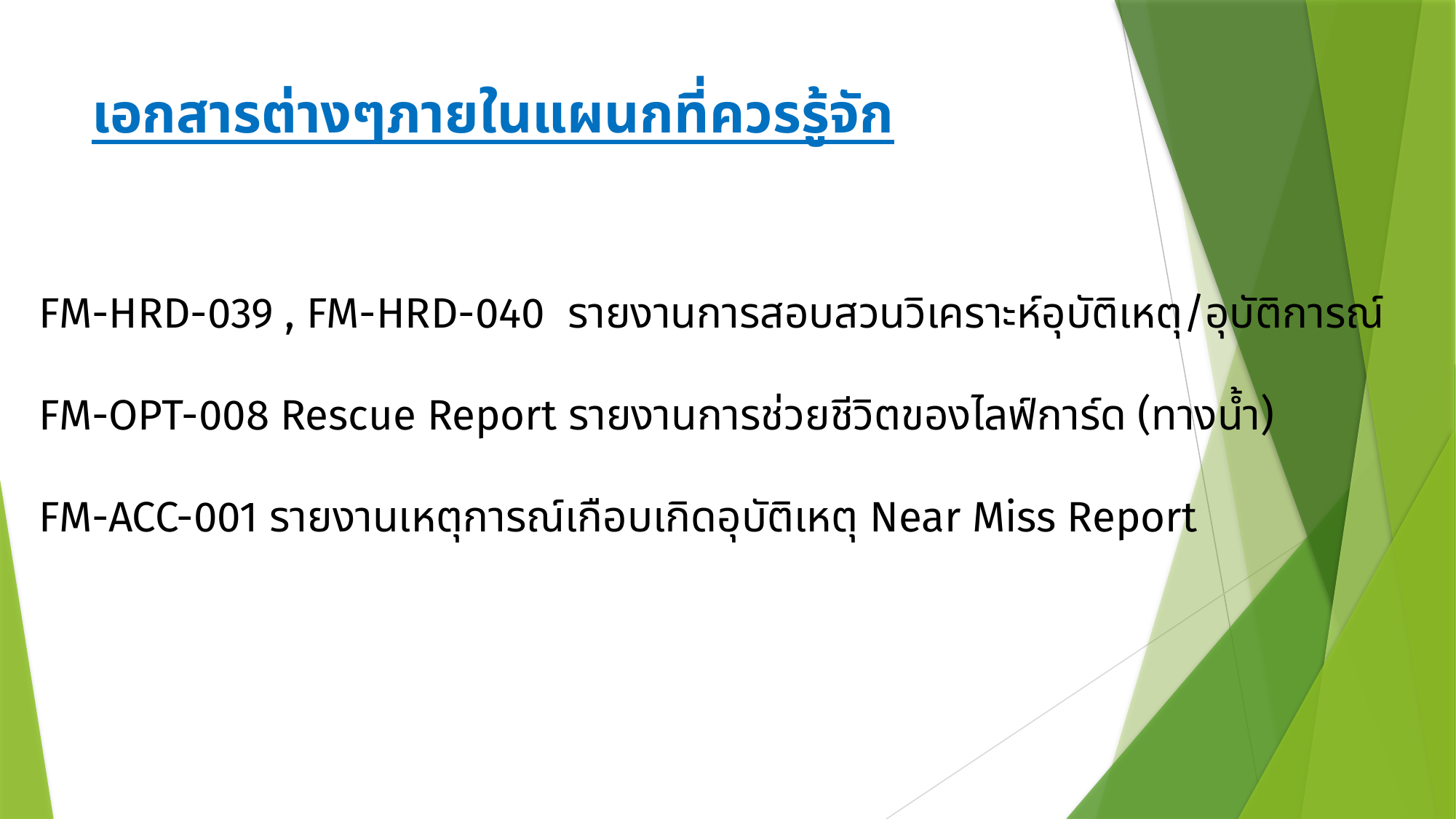

# เอกสารต่างๆภายในแผนกที่ควรรู้จัก
FM-HRD-039 , FM-HRD-040  รายงานการสอบสวนวิเคราะห์อุบัติเหตุ/อุบัติการณ์

FM-OPT-008 Rescue Report รายงานการช่วยชีวิตของไลฟ์การ์ด (ทางน้ำ)

FM-ACC-001 รายงานเหตุการณ์เกือบเกิดอุบัติเหตุ Near Miss Report